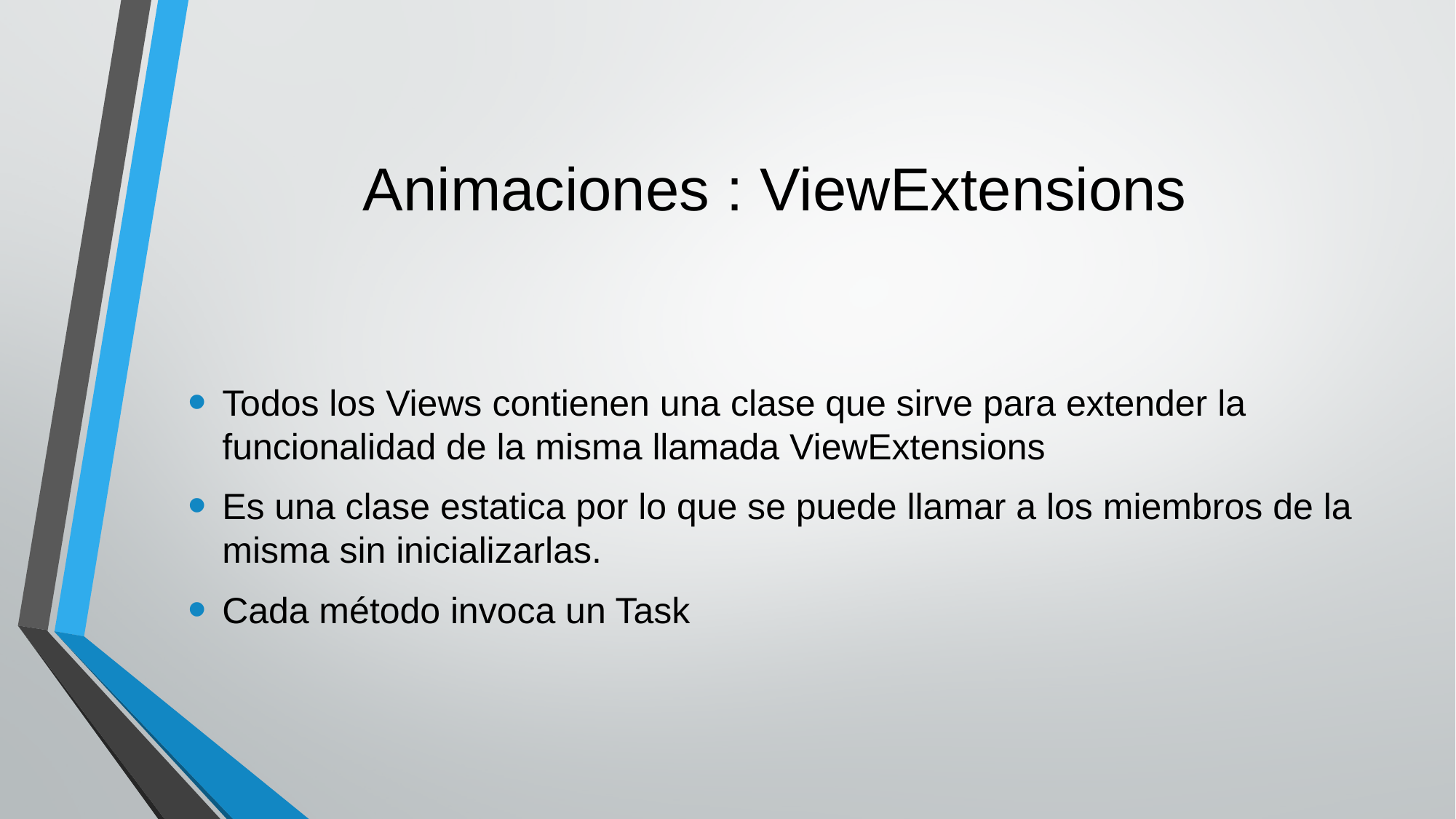

# Animaciones : ViewExtensions
Todos los Views contienen una clase que sirve para extender la funcionalidad de la misma llamada ViewExtensions
Es una clase estatica por lo que se puede llamar a los miembros de la misma sin inicializarlas.
Cada método invoca un Task